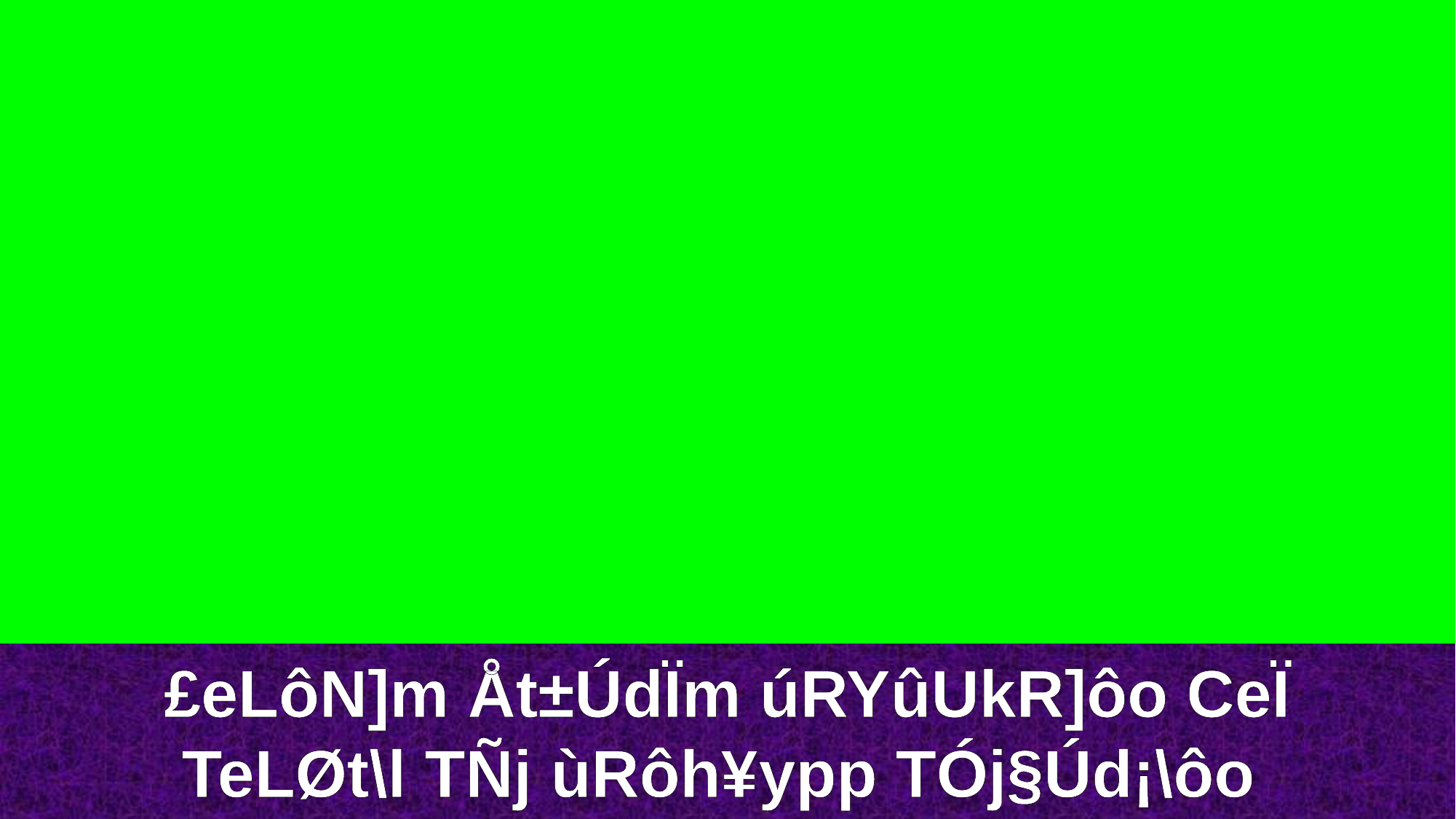

£eLôN]m Åt±ÚdÏm úRYûUkR]ôo CeÏ
TeLØt\l TÑj ùRôh¥ypp TÓj§Úd¡\ôo